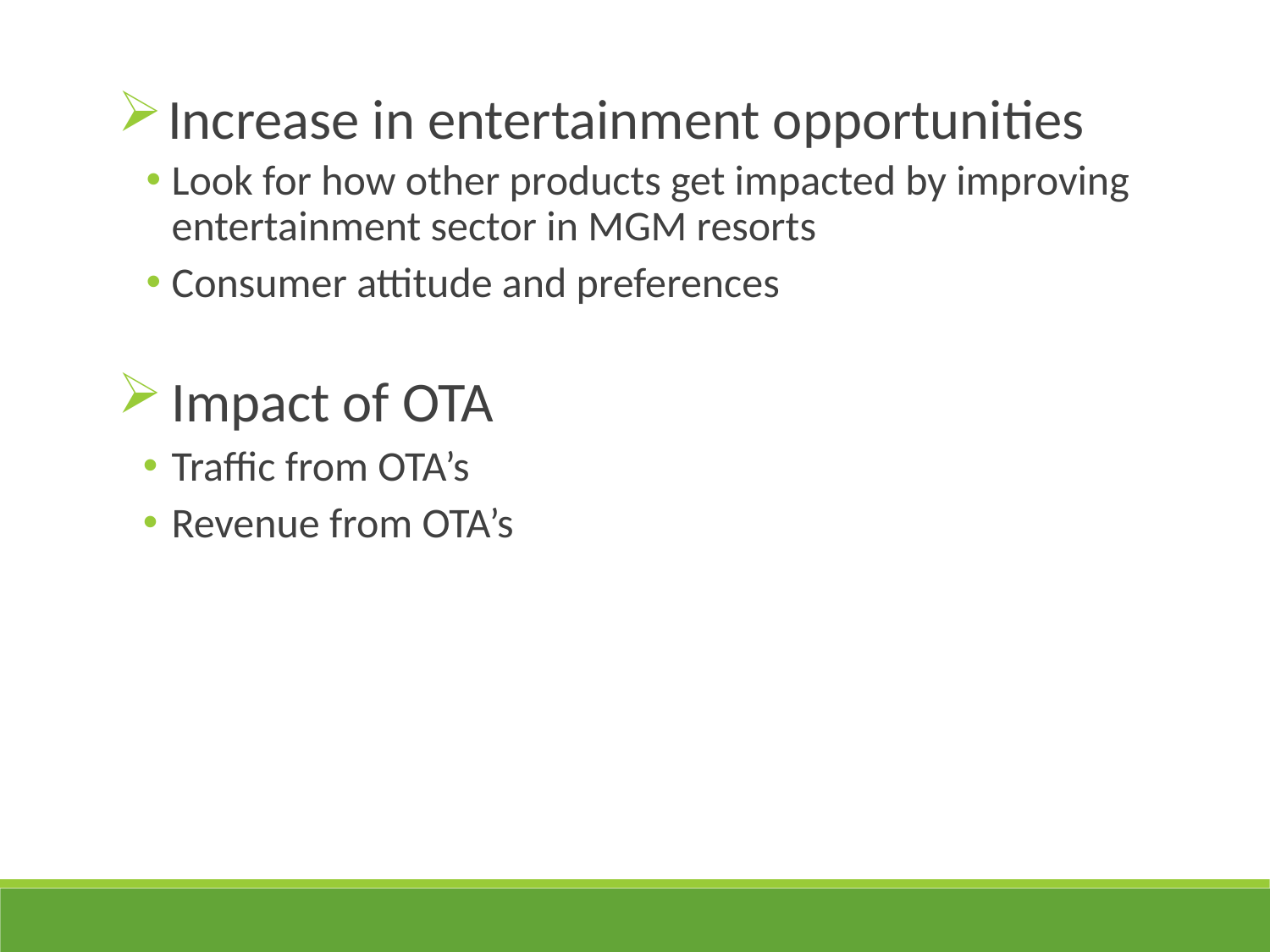

Increase in entertainment opportunities
Look for how other products get impacted by improving entertainment sector in MGM resorts
Consumer attitude and preferences

Impact of OTA
Traffic from OTA’s
Revenue from OTA’s